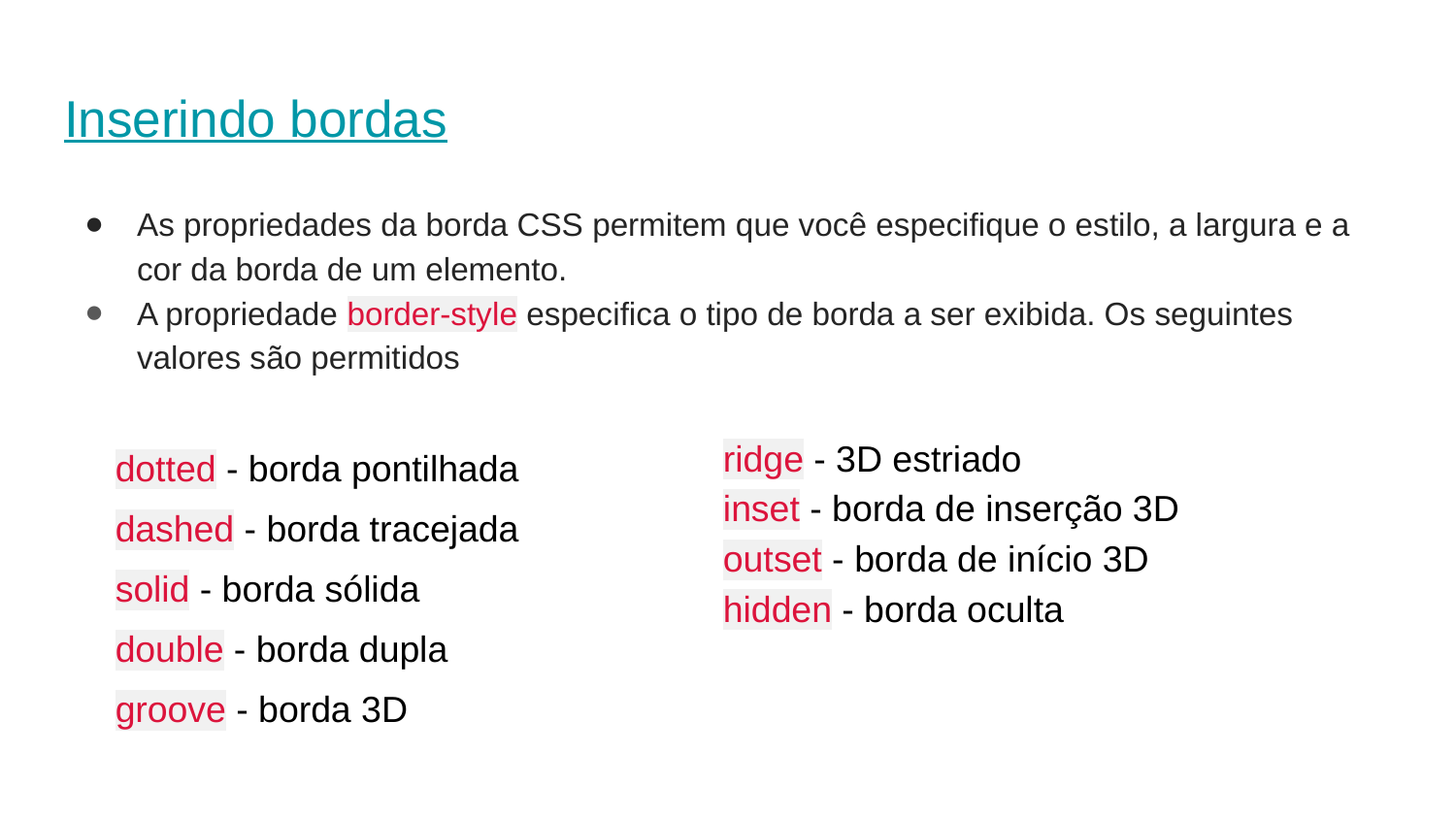

# Inserindo bordas
As propriedades da borda CSS permitem que você especifique o estilo, a largura e a cor da borda de um elemento.
A propriedade border-style especifica o tipo de borda a ser exibida. Os seguintes valores são permitidos

dotted - borda pontilhada
dashed - borda tracejada
solid - borda sólida
double - borda dupla
groove - borda 3D

ridge - 3D estriado
inset - borda de inserção 3D
outset - borda de início 3D
hidden - borda oculta